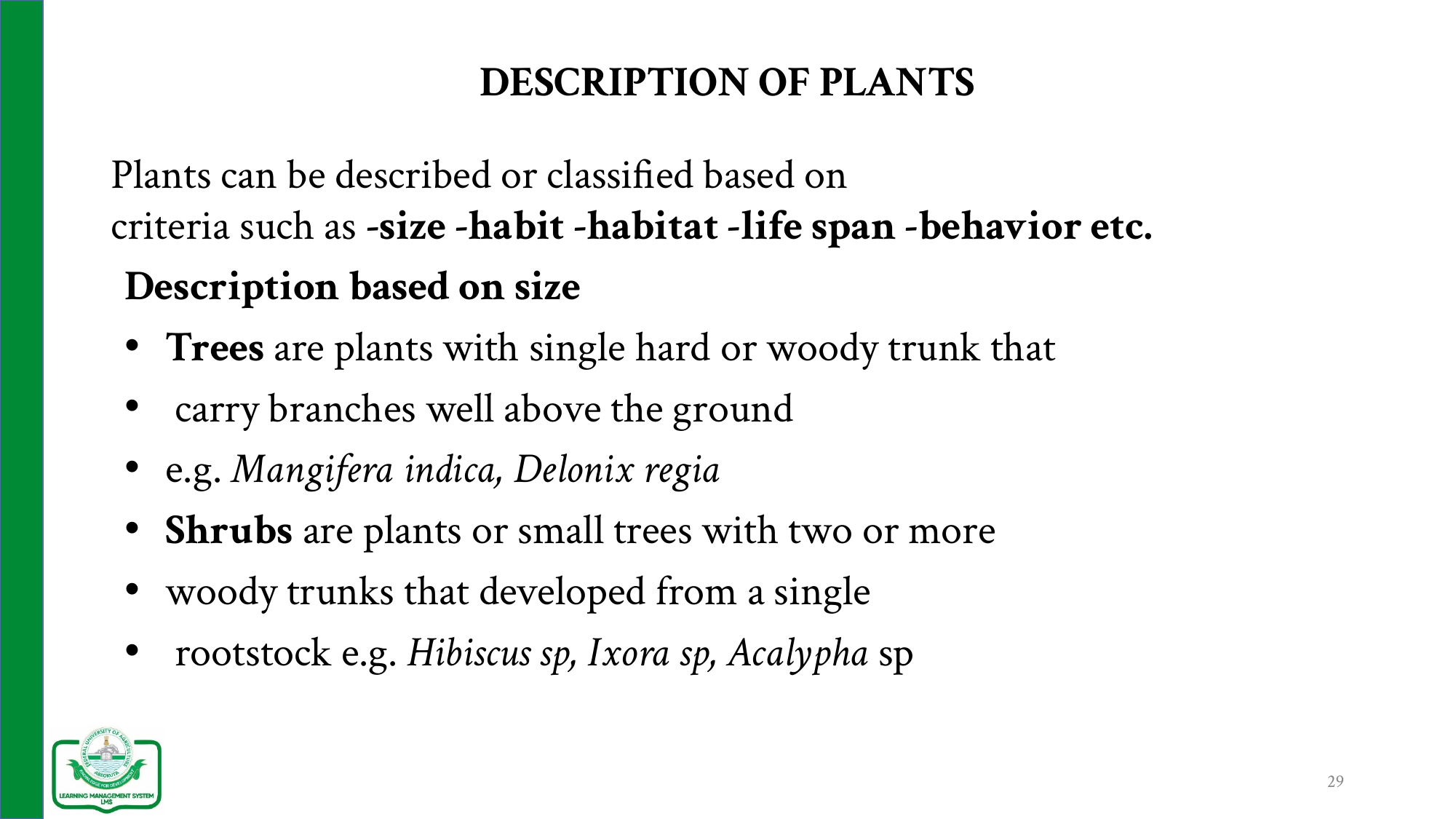

# DESCRIPTION OF PLANTS
Plants can be described or classified based on
criteria such as -size -habit -habitat -life span -behavior etc.
Description based on size
Trees are plants with single hard or woody trunk that
 carry branches well above the ground
e.g. Mangifera indica, Delonix regia
Shrubs are plants or small trees with two or more
woody trunks that developed from a single
 rootstock e.g. Hibiscus sp, Ixora sp, Acalypha sp
29